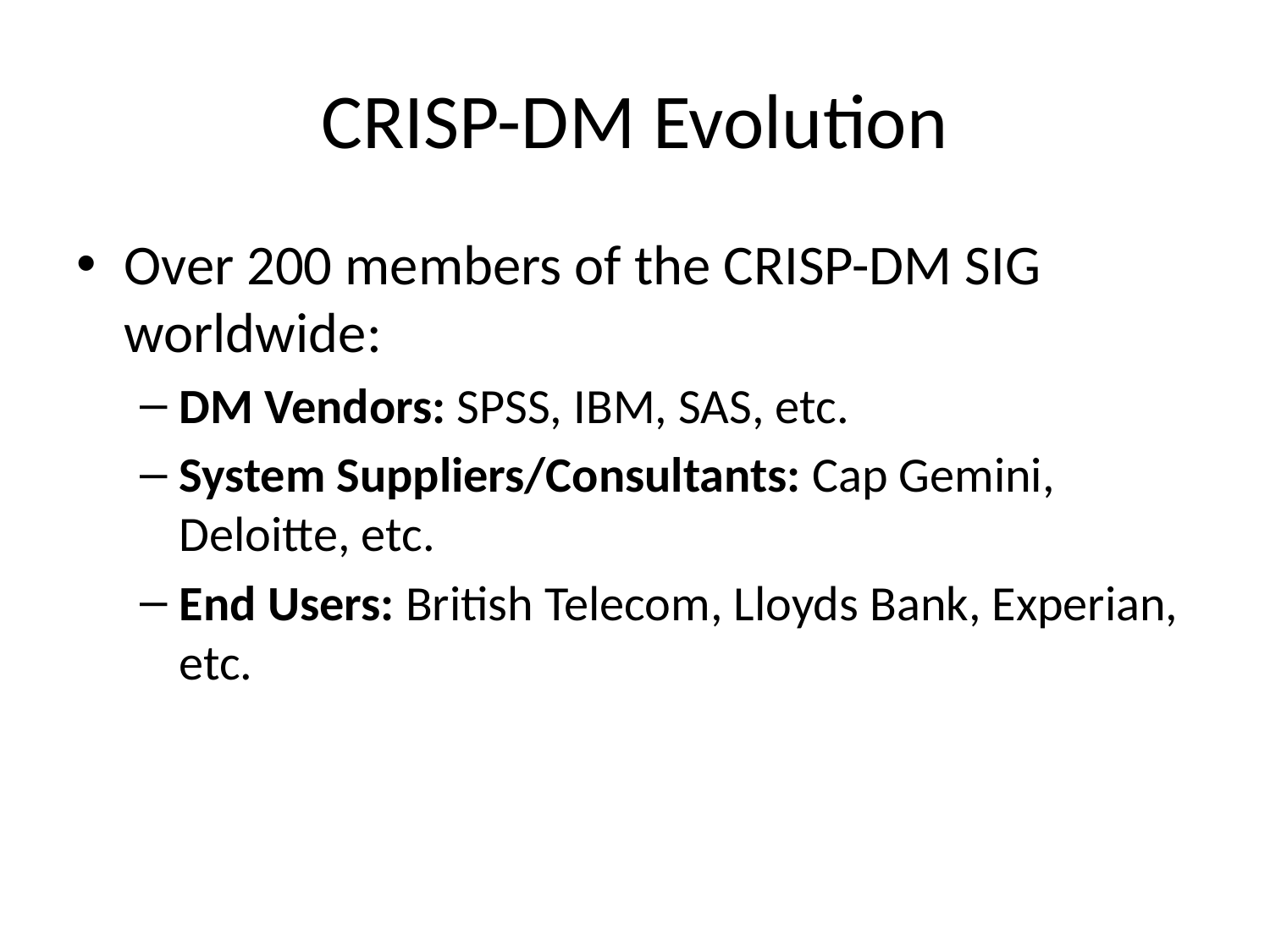

# CRISP-DM Evolution
Over 200 members of the CRISP-DM SIG worldwide:
DM Vendors: SPSS, IBM, SAS, etc.
System Suppliers/Consultants: Cap Gemini, Deloitte, etc.
End Users: British Telecom, Lloyds Bank, Experian, etc.